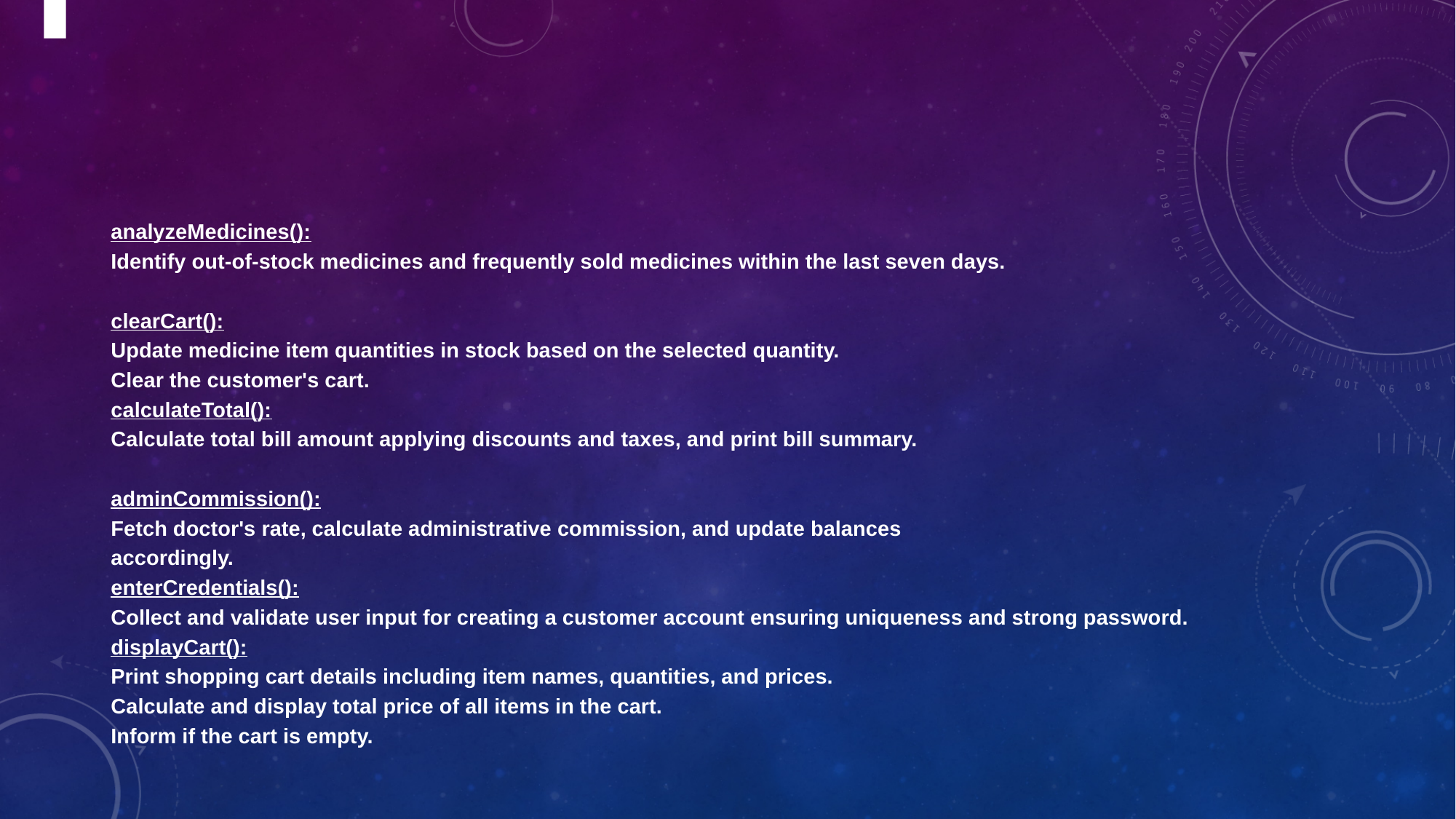

analyzeMedicines():
Identify out-of-stock medicines and frequently sold medicines within the last seven days.

clearCart():
Update medicine item quantities in stock based on the selected quantity.
Clear the customer's cart.
calculateTotal():
Calculate total bill amount applying discounts and taxes, and print bill summary.

adminCommission():
Fetch doctor's rate, calculate administrative commission, and update balances
accordingly.
enterCredentials():
Collect and validate user input for creating a customer account ensuring uniqueness and strong password.
displayCart():
Print shopping cart details including item names, quantities, and prices.
Calculate and display total price of all items in the cart.
Inform if the cart is empty.